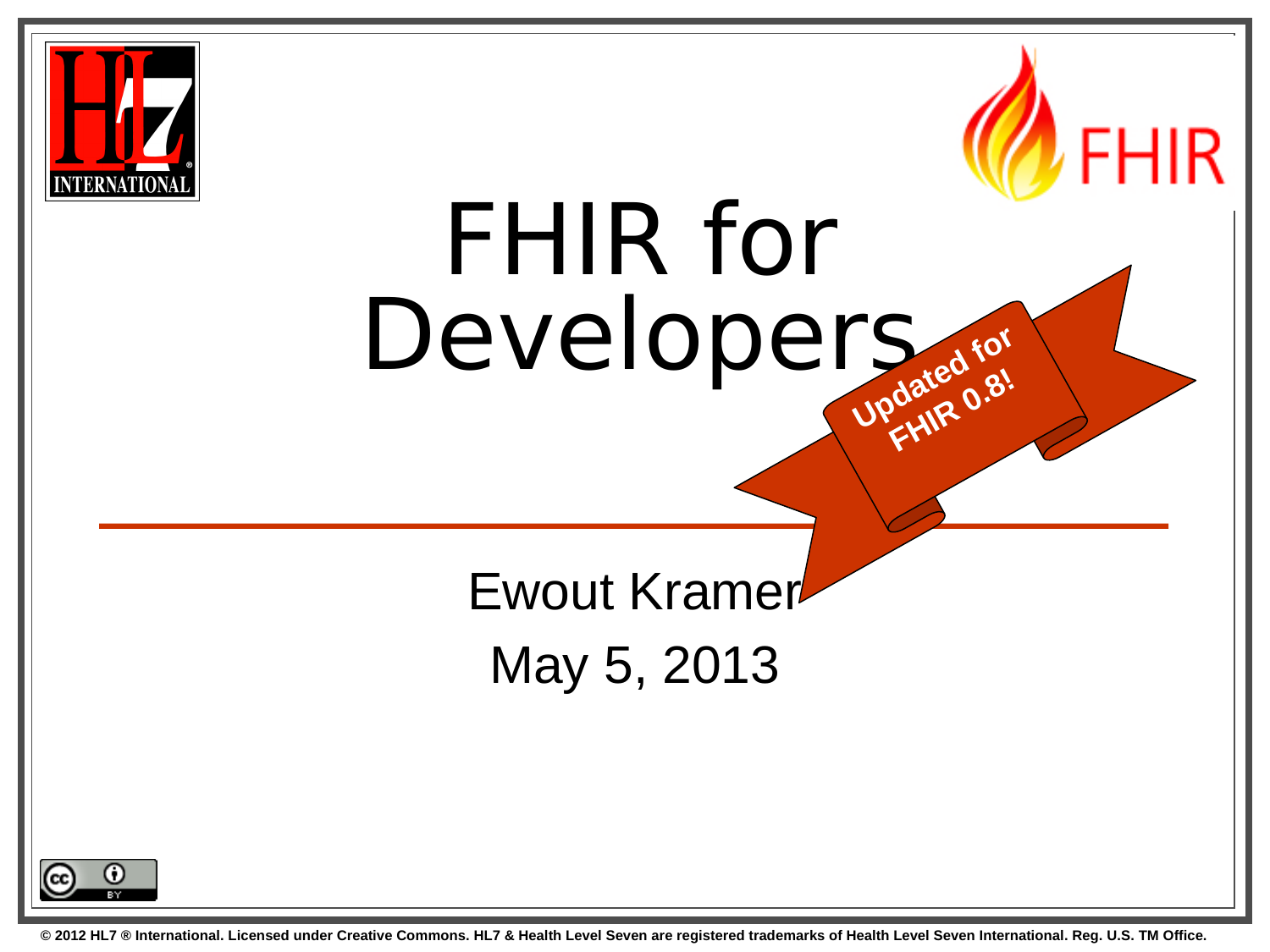

# FHIR for Developers
Updated for FHIR 0.8!
Ewout Kramer
May 5, 2013